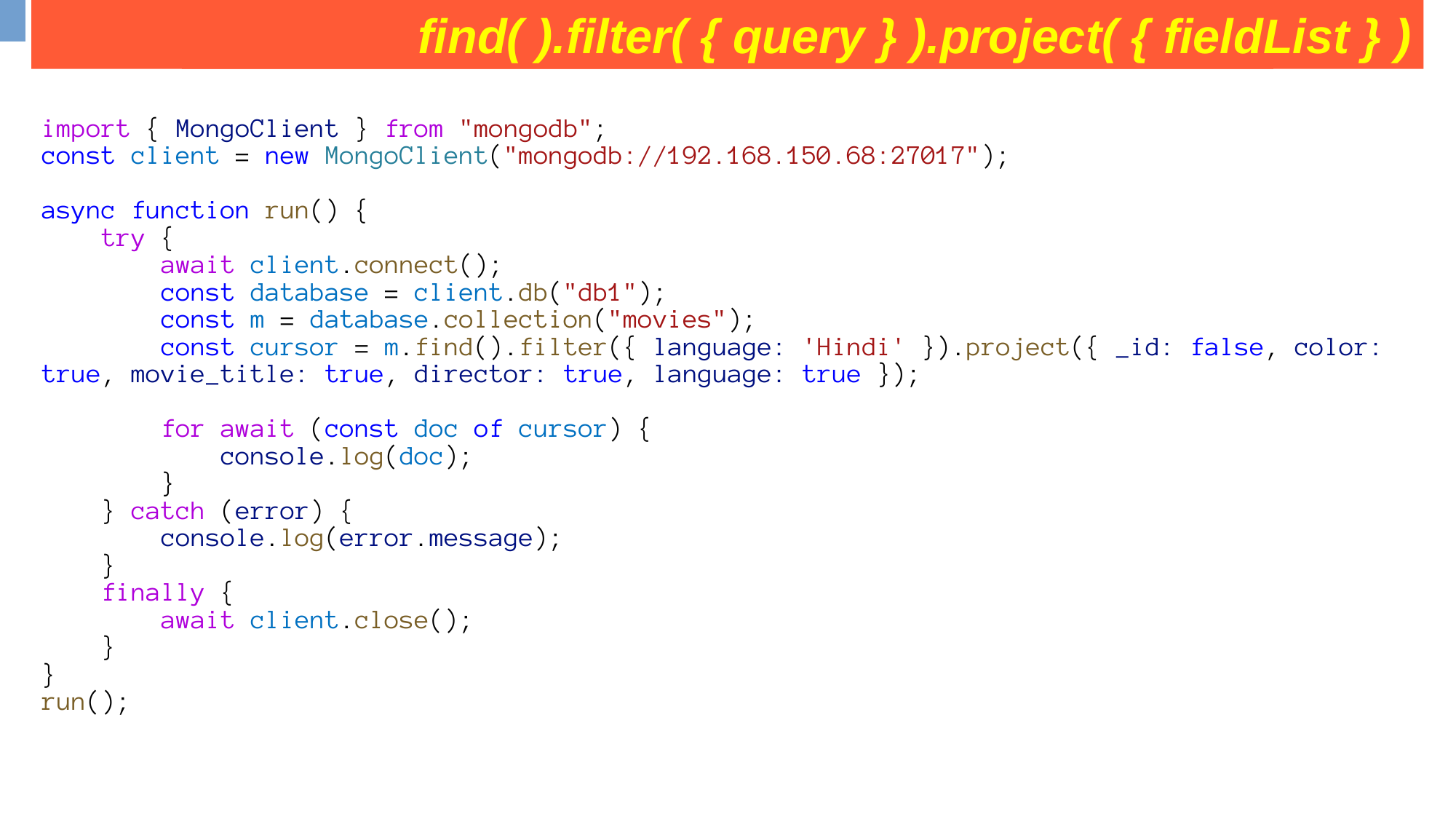

find( ).filter( { query } ).project( { fieldList } )
some operation on movies collection
import { MongoClient } from "mongodb";
const client = new MongoClient("mongodb://192.168.150.68:27017");
async function run() {
    try {
        await client.connect();
        const database = client.db("db1");
        const m = database.collection("movies");
        const cursor = m.find().filter({ language: 'Hindi' }).project({ _id: false, color: true, movie_title: true, director: true, language: true });
        for await (const doc of cursor) {
            console.log(doc);
        }
    } catch (error) {
        console.log(error.message);
    }
    finally {
        await client.close();
    }
}
run();